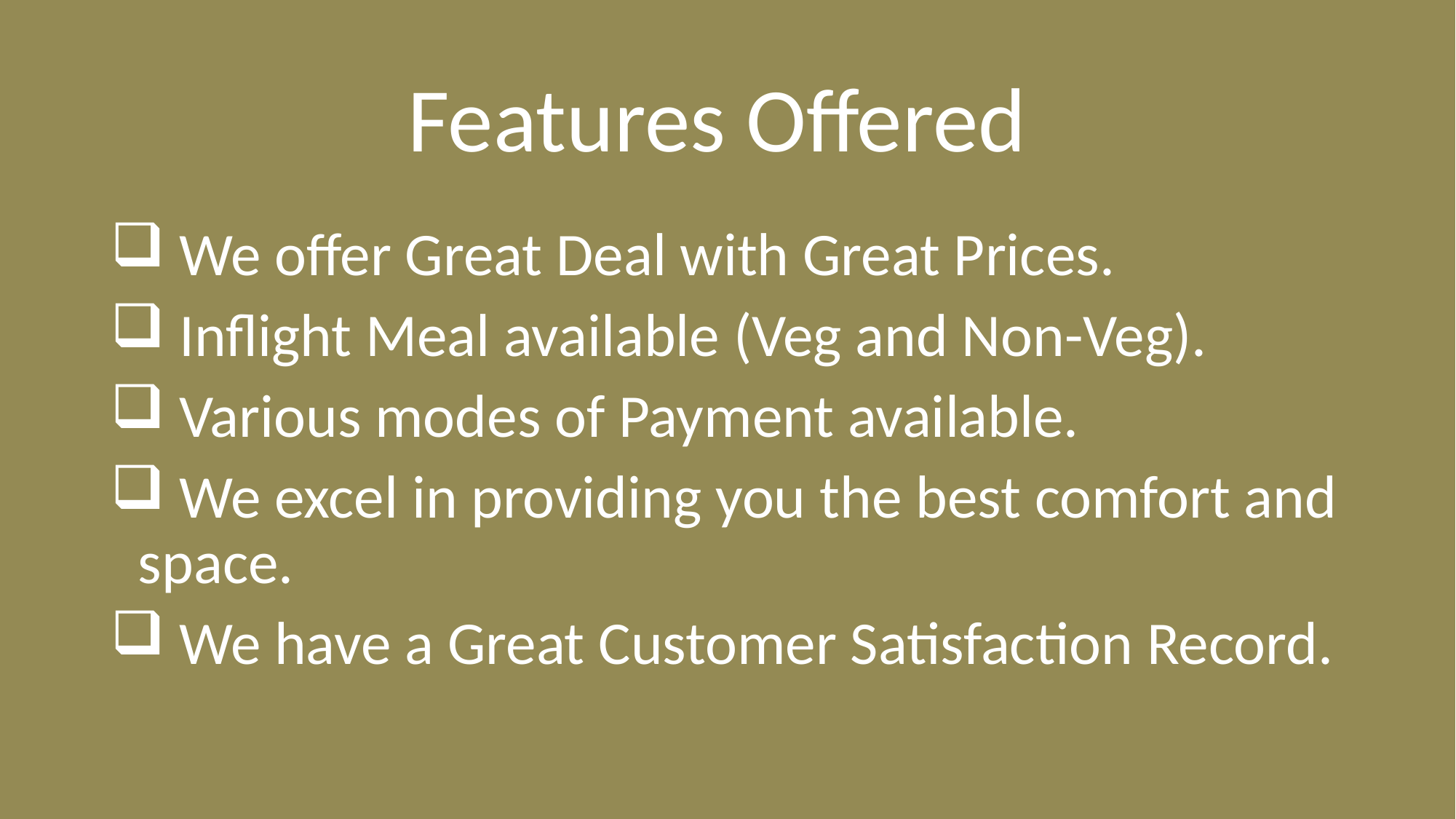

# Features Offered
 We offer Great Deal with Great Prices.
 Inflight Meal available (Veg and Non-Veg).
 Various modes of Payment available.
 We excel in providing you the best comfort and space.
 We have a Great Customer Satisfaction Record.